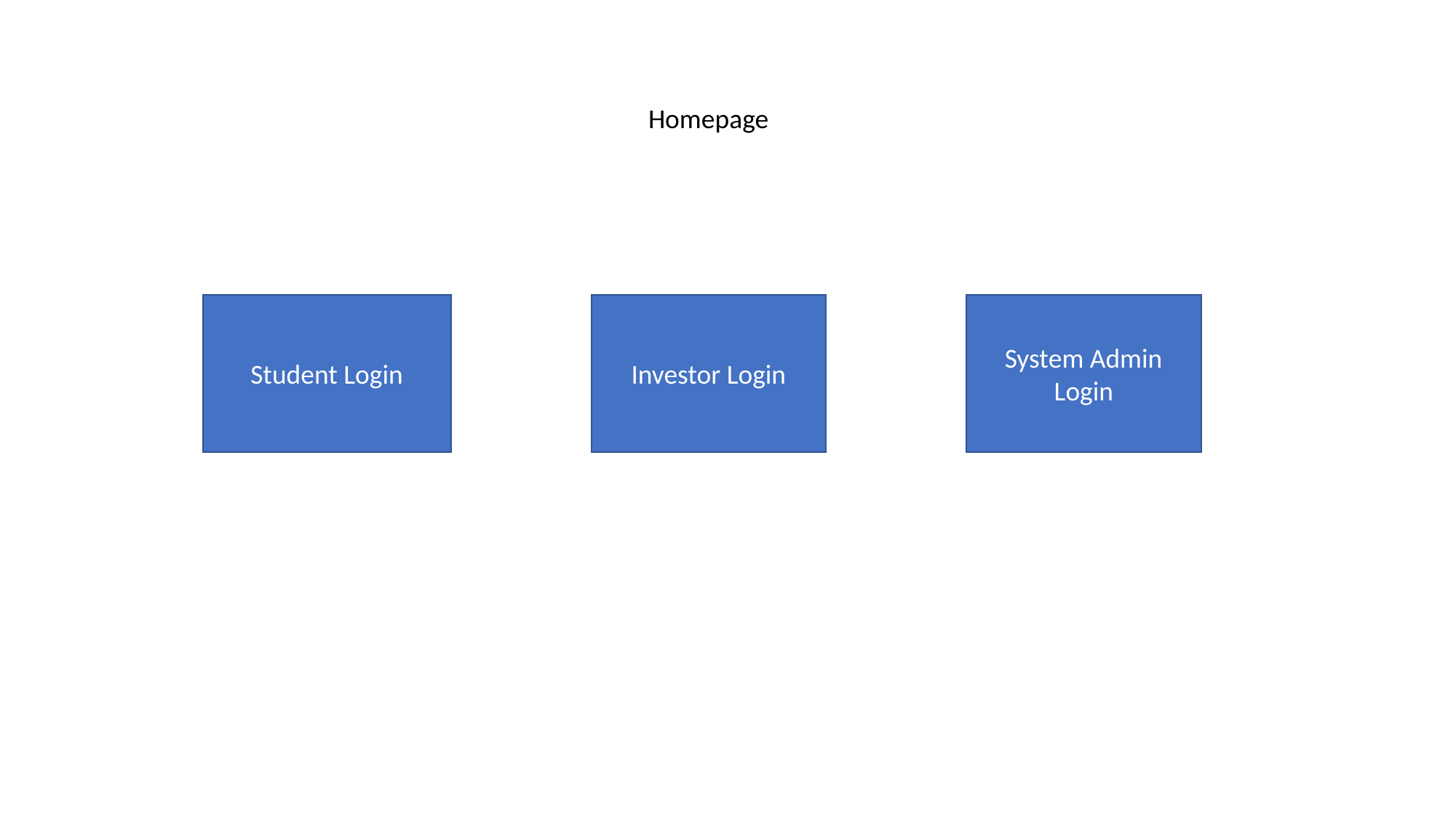

Homepage
System Admin Login
Investor Login
Student Login